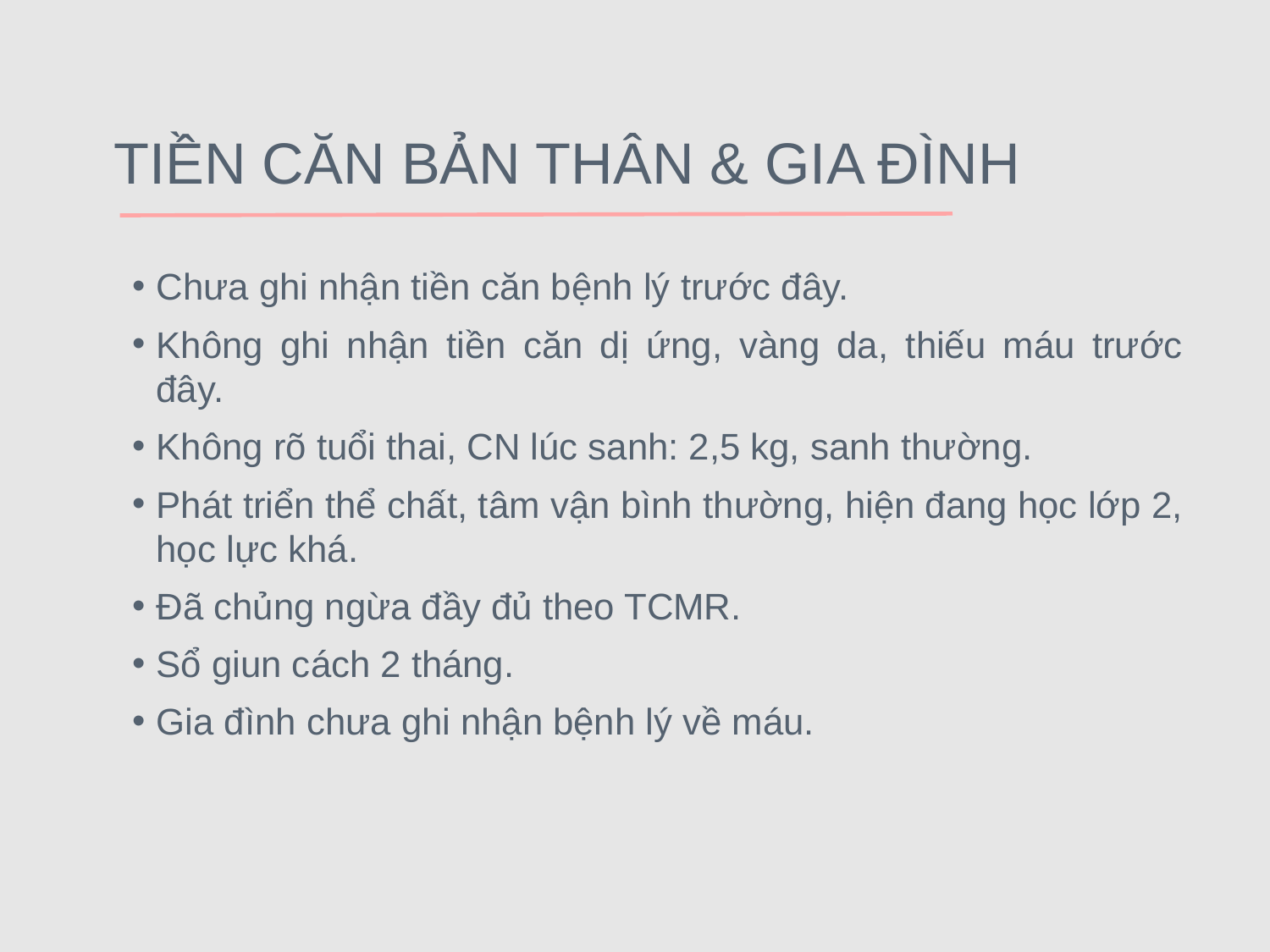

# TIỀN CĂN BẢN THÂN & GIA ĐÌNH
Chưa ghi nhận tiền căn bệnh lý trước đây.
Không ghi nhận tiền căn dị ứng, vàng da, thiếu máu trước đây.
Không rõ tuổi thai, CN lúc sanh: 2,5 kg, sanh thường.
Phát triển thể chất, tâm vận bình thường, hiện đang học lớp 2, học lực khá.
Đã chủng ngừa đầy đủ theo TCMR.
Sổ giun cách 2 tháng.
Gia đình chưa ghi nhận bệnh lý về máu.